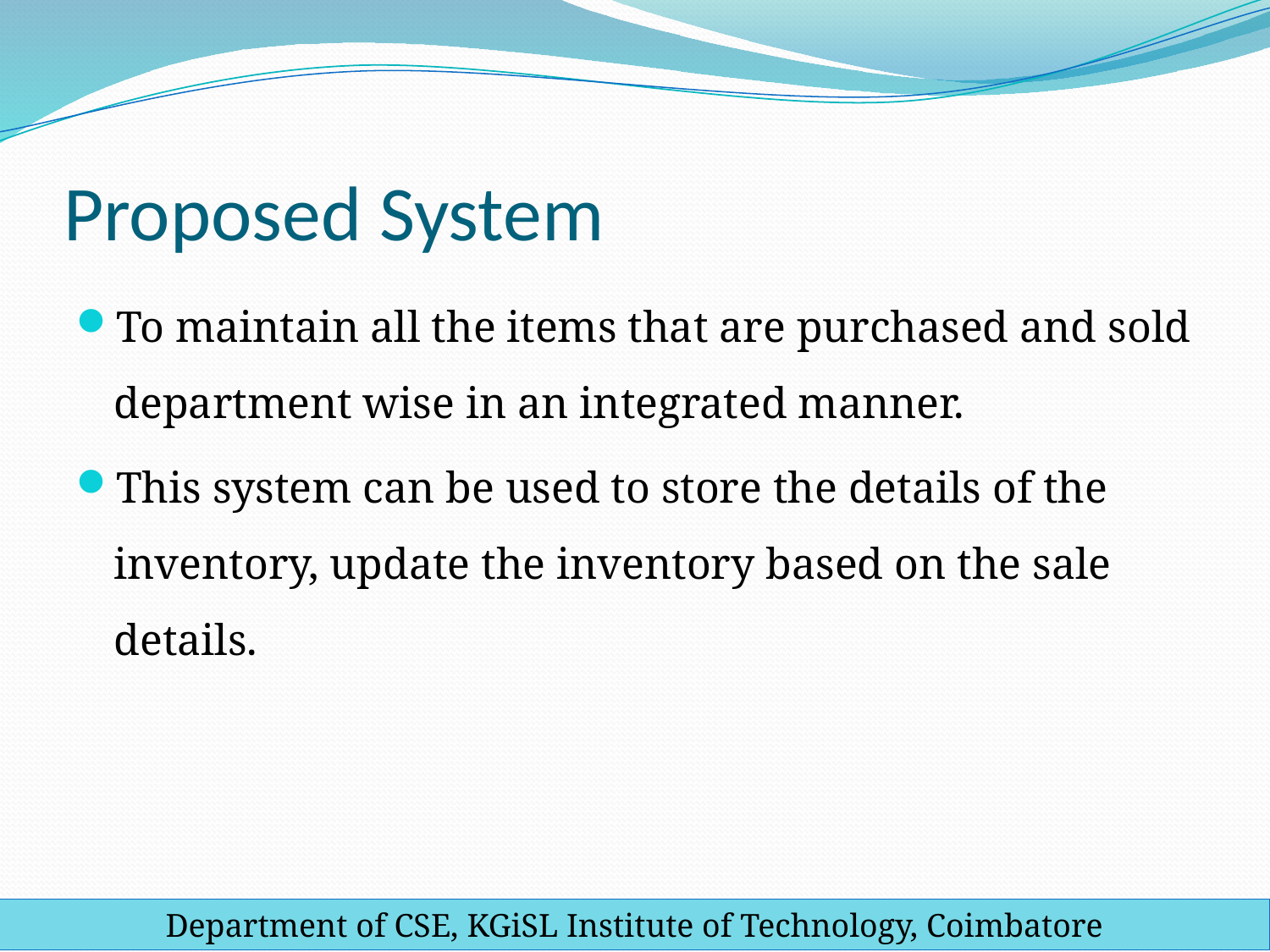

# Proposed System
To maintain all the items that are purchased and sold department wise in an integrated manner.
This system can be used to store the details of the inventory, update the inventory based on the sale details.

Department of CSE, KGiSL Institute of Technology, Coimbatore